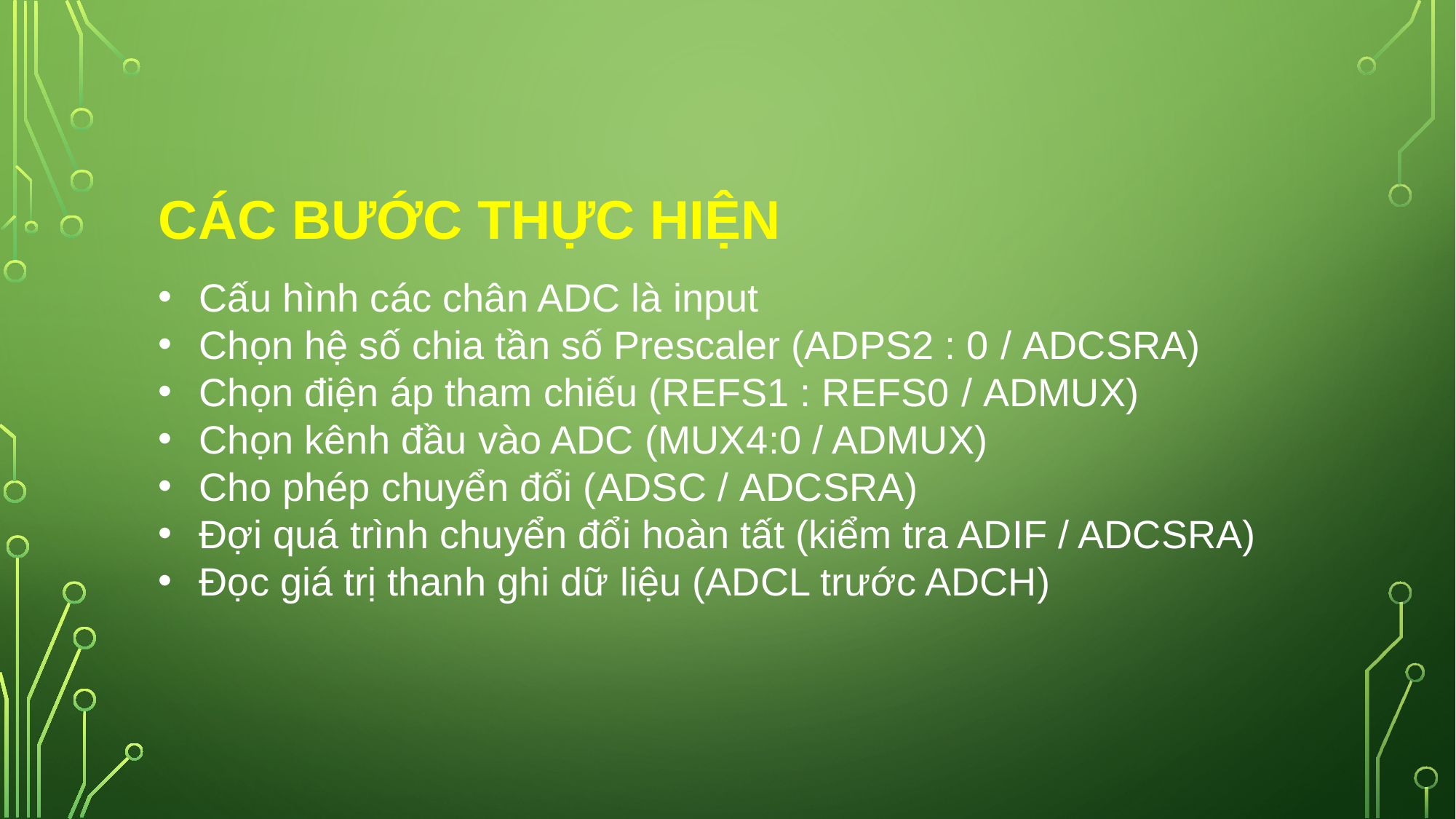

# Các bước thực hiện
Cấu hình các chân ADC là input
Chọn hệ số chia tần số Prescaler (ADPS2 : 0 / ADCSRA)
Chọn điện áp tham chiếu (REFS1 : REFS0 / ADMUX)
Chọn kênh đầu vào ADC (MUX4:0 / ADMUX)
Cho phép chuyển đổi (ADSC / ADCSRA)
Đợi quá trình chuyển đổi hoàn tất (kiểm tra ADIF / ADCSRA)
Đọc giá trị thanh ghi dữ liệu (ADCL trước ADCH)